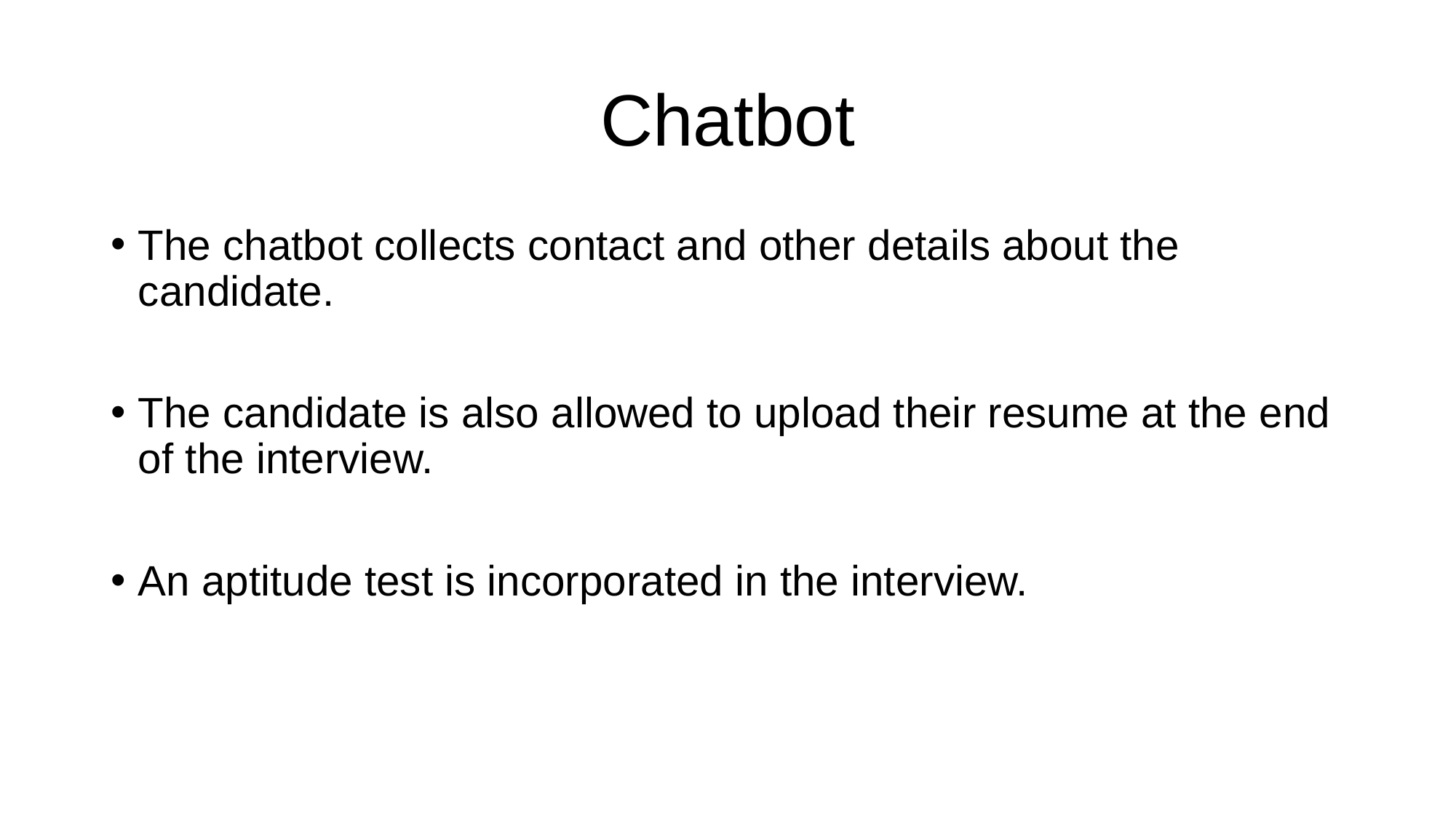

# Chatbot
The chatbot collects contact and other details about the candidate.

The candidate is also allowed to upload their resume at the end of the interview.

An aptitude test is incorporated in the interview.